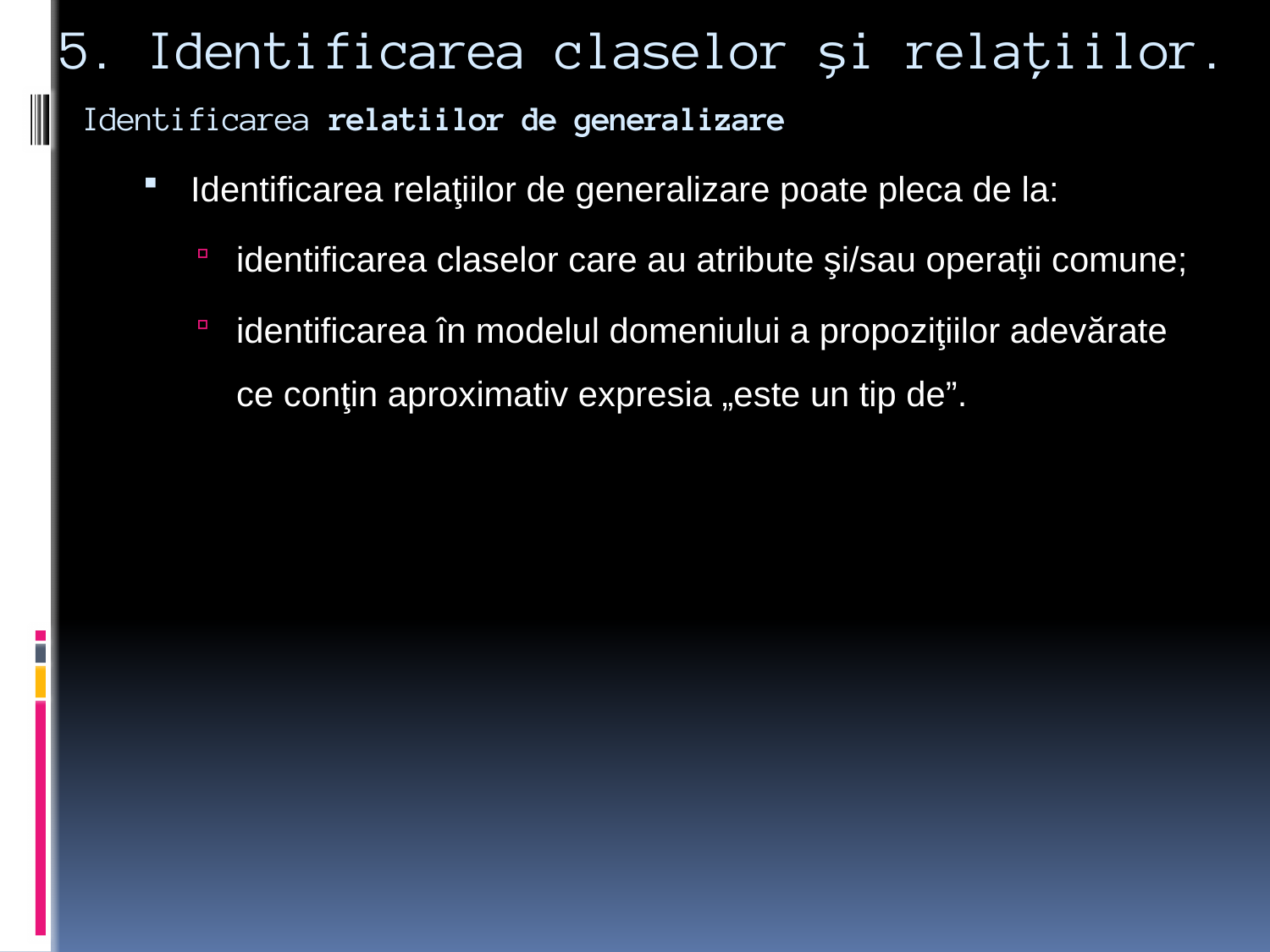

5. Identificarea claselor şi relaţiilor.
# Identificarea relatiilor de generalizare
Identificarea relaţiilor de generalizare poate pleca de la:
identificarea claselor care au atribute şi/sau operaţii comune;
identificarea în modelul domeniului a propoziţiilor adevărate ce conţin aproximativ expresia „este un tip de”.